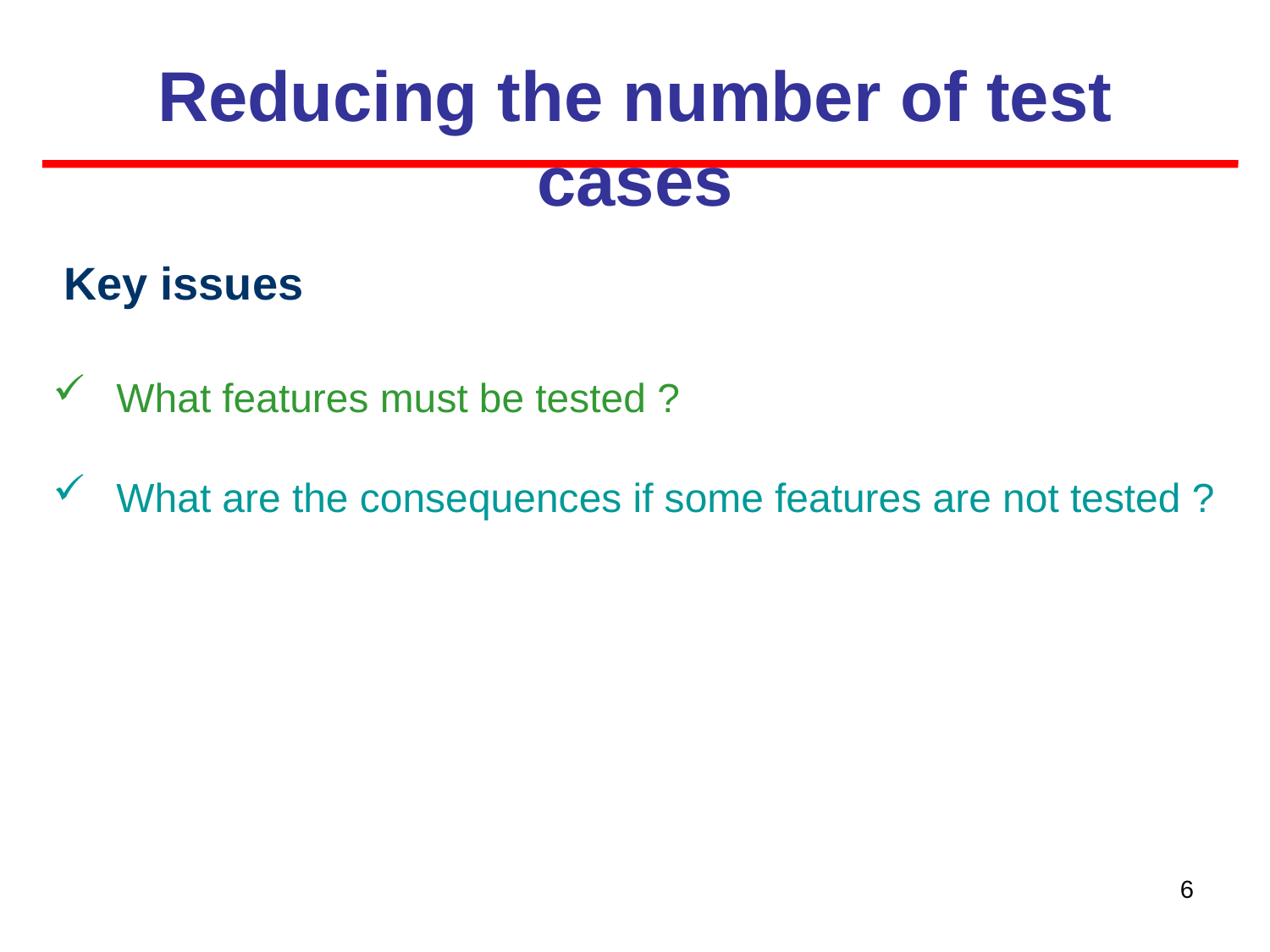

Reducing the number of test cases

Key issues
What features must be tested ?
What are the consequences if some features are not tested ?
6